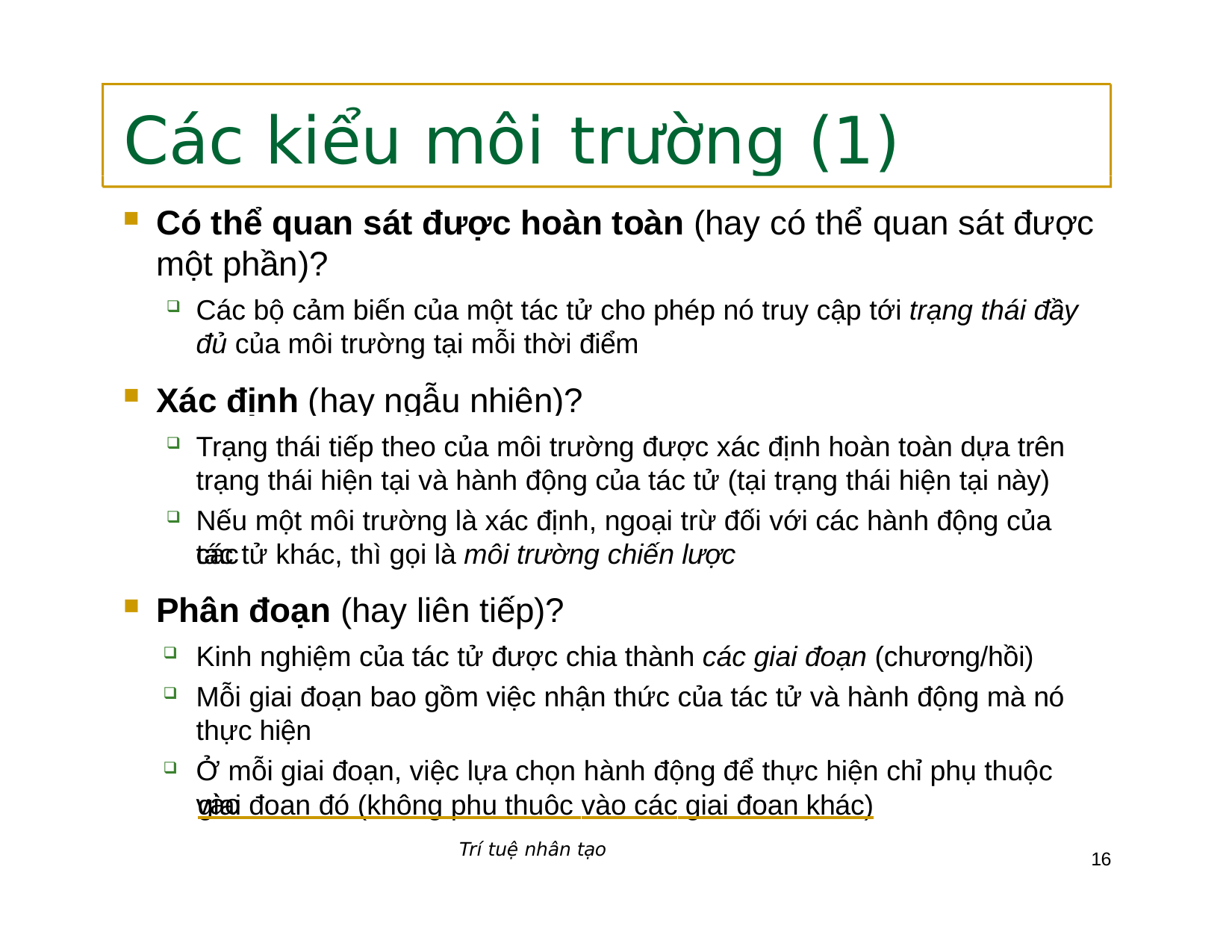

# Các kiểu môi	trường (1)

Có thể quan sát được hoàn toàn (hay có thể quan sát được một phần)?
Các bộ cảm biến của một tác tử cho phép nó truy cập tới trạng thái đầy
đủ của môi trường tại mỗi thời điểm
Xác định (hay ngẫu nhiên)?

Trạng thái tiếp theo của môi trường được xác định hoàn toàn dựa trên trạng thái hiện tại và hành động của tác tử (tại trạng thái hiện tại này)
Nếu một môi trường là xác định, ngoại trừ đối với các hành động của các
tác tử khác, thì gọi là môi trường chiến lược
Phân đoạn (hay liên tiếp)?
Kinh nghiệm của tác tử được chia thành các giai đoạn (chương/hồi)
Mỗi giai đoạn bao gồm việc nhận thức của tác tử và hành động mà nó thực hiện
Ở mỗi giai đoạn, việc lựa chọn hành động để thực hiện chỉ phụ thuộc vào

	giai đoạn đó (không phụ thuộc vào các giai đoạn khác)
Trí tuệ nhân tạo
16